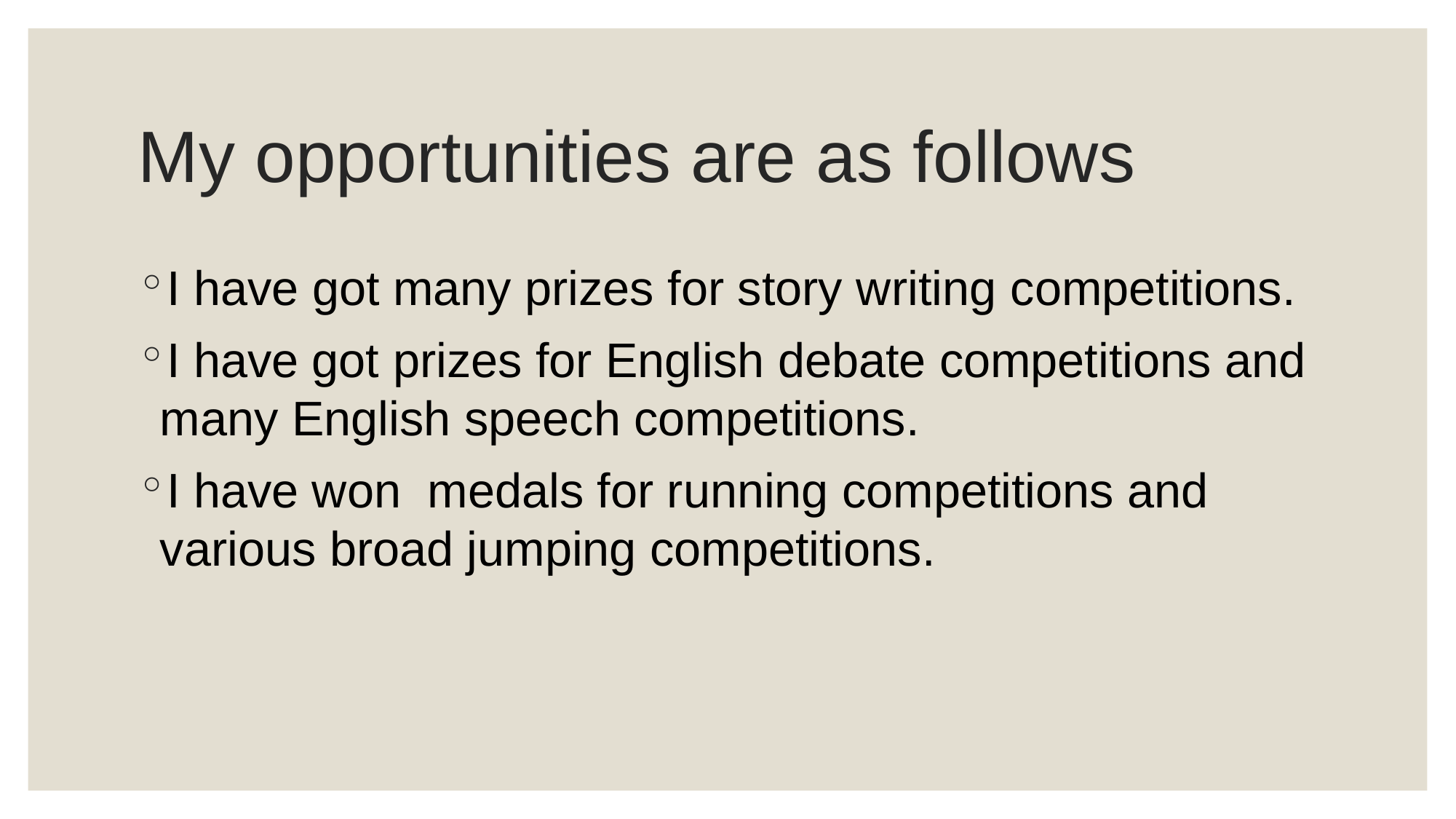

# My opportunities are as follows
I have got many prizes for story writing competitions.
I have got prizes for English debate competitions and many English speech competitions.
I have won  medals for running competitions and various broad jumping competitions.